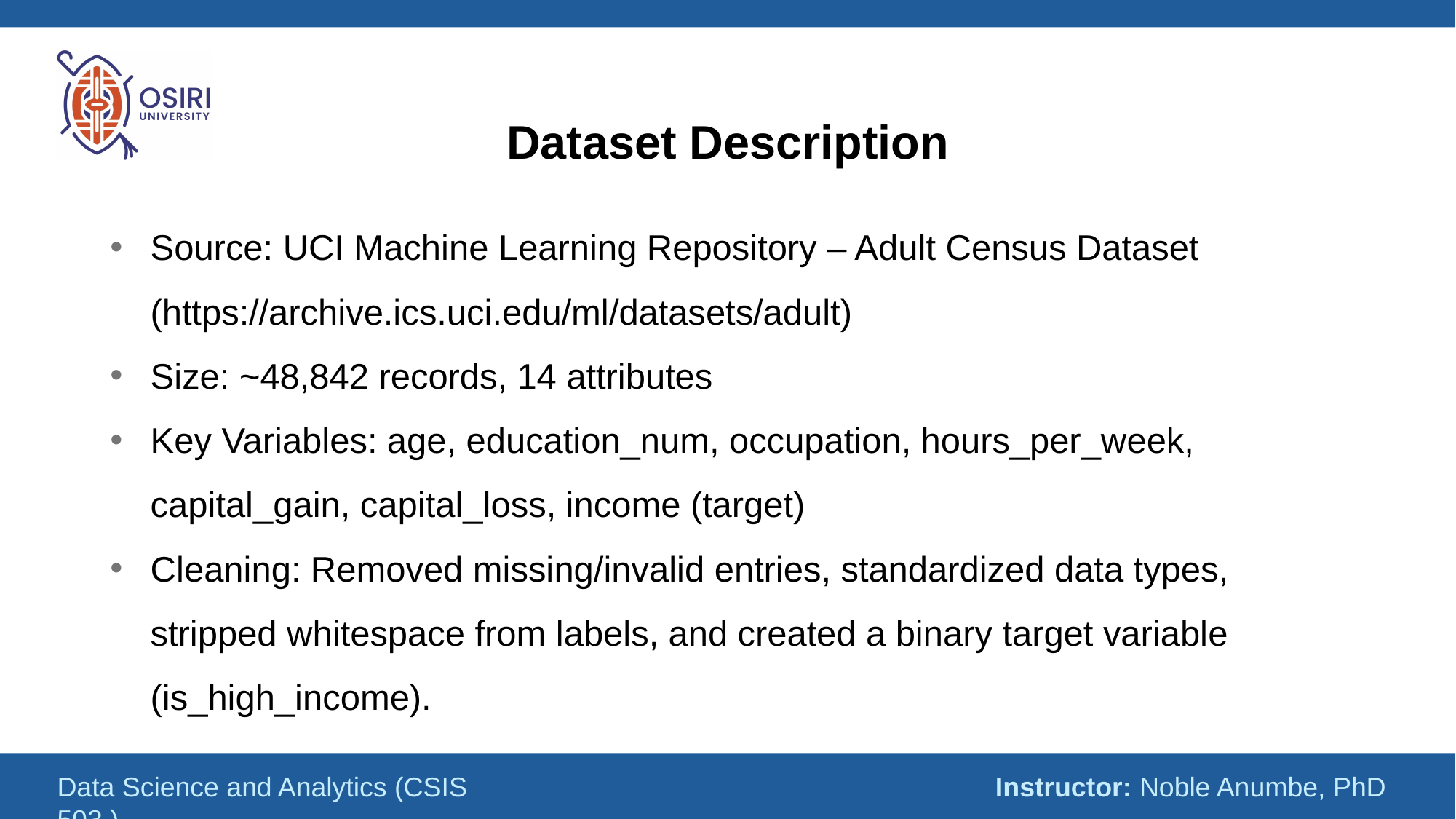

# Dataset Description
Source: UCI Machine Learning Repository – Adult Census Dataset (https://archive.ics.uci.edu/ml/datasets/adult)
Size: ~48,842 records, 14 attributes
Key Variables: age, education_num, occupation, hours_per_week, capital_gain, capital_loss, income (target)
Cleaning: Removed missing/invalid entries, standardized data types, stripped whitespace from labels, and created a binary target variable (is_high_income).